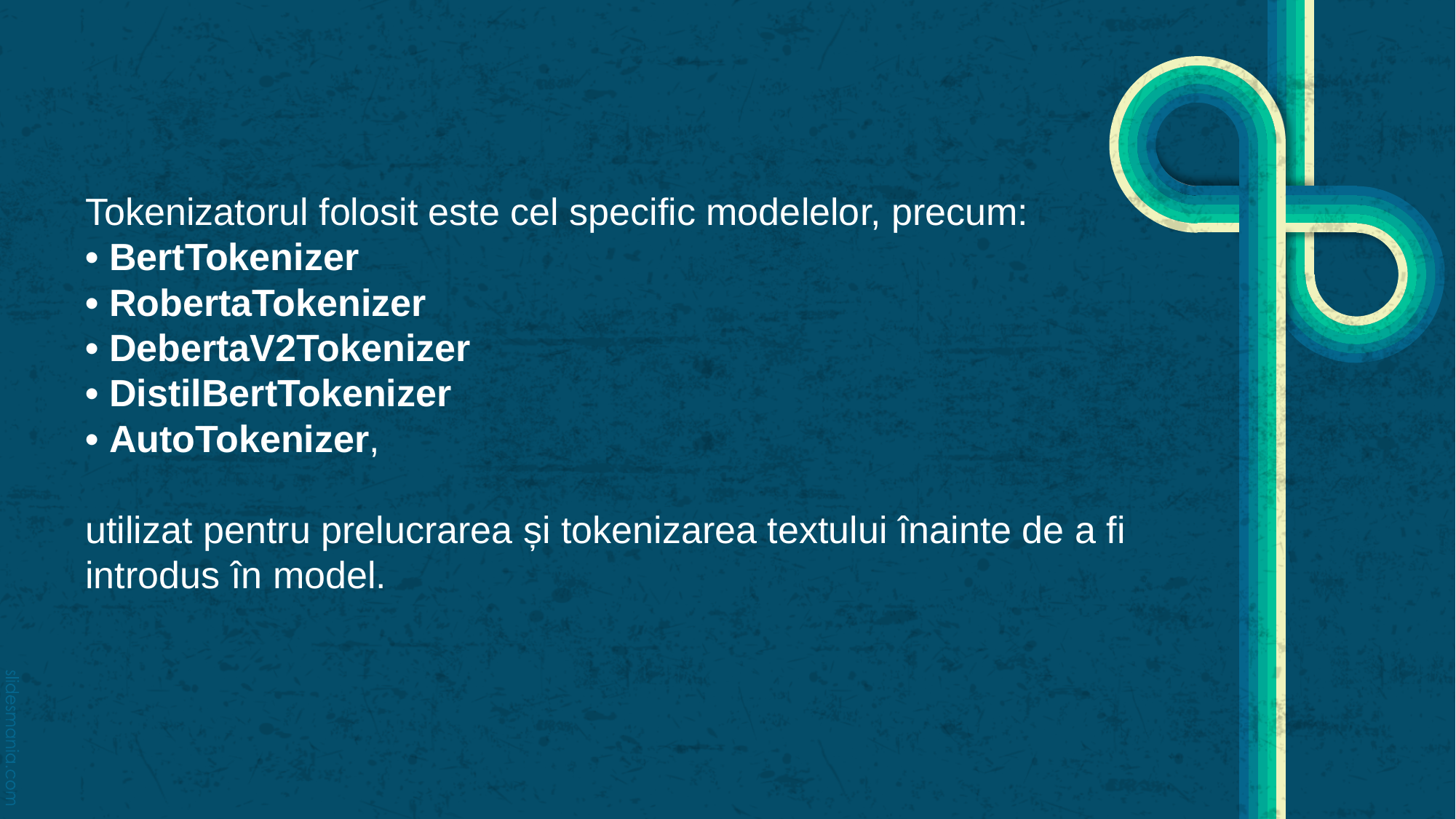

Tokenizatorul folosit este cel specific modelelor, precum:
• BertTokenizer
• RobertaTokenizer
• DebertaV2Tokenizer
• DistilBertTokenizer
• AutoTokenizer,

utilizat pentru prelucrarea și tokenizarea textului înainte de a fi introdus în model.